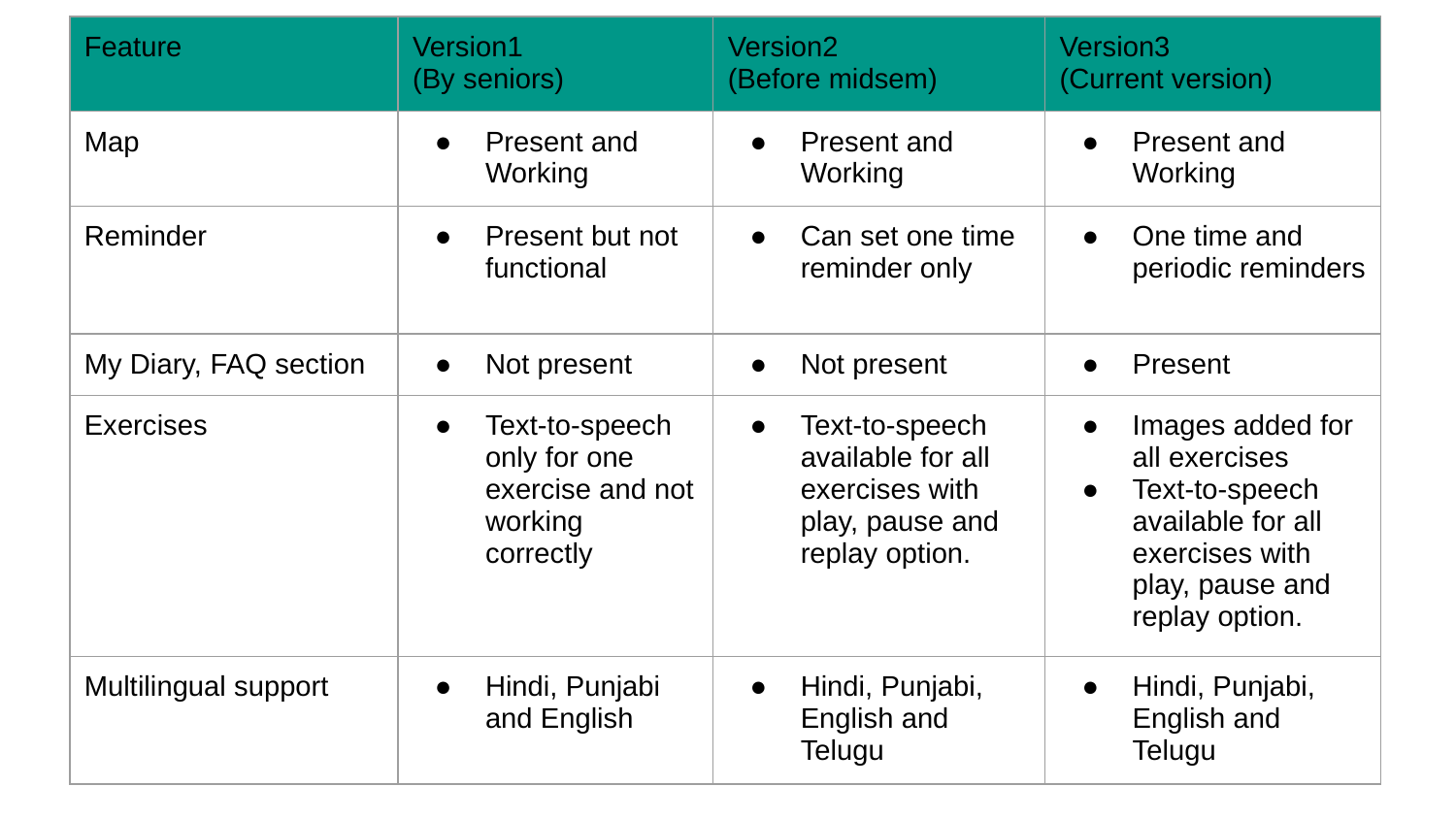

| Feature | Version1 (By seniors) | Version2 (Before midsem) | Version3 (Current version) |
| --- | --- | --- | --- |
| Map | Present and Working | Present and Working | Present and Working |
| Reminder | Present but not functional | Can set one time reminder only | One time and periodic reminders |
| My Diary, FAQ section | Not present | Not present | Present |
| Exercises | Text-to-speech only for one exercise and not working correctly | Text-to-speech available for all exercises with play, pause and replay option. | Images added for all exercises Text-to-speech available for all exercises with play, pause and replay option. |
| Multilingual support | Hindi, Punjabi and English | Hindi, Punjabi, English and Telugu | Hindi, Punjabi, English and Telugu |